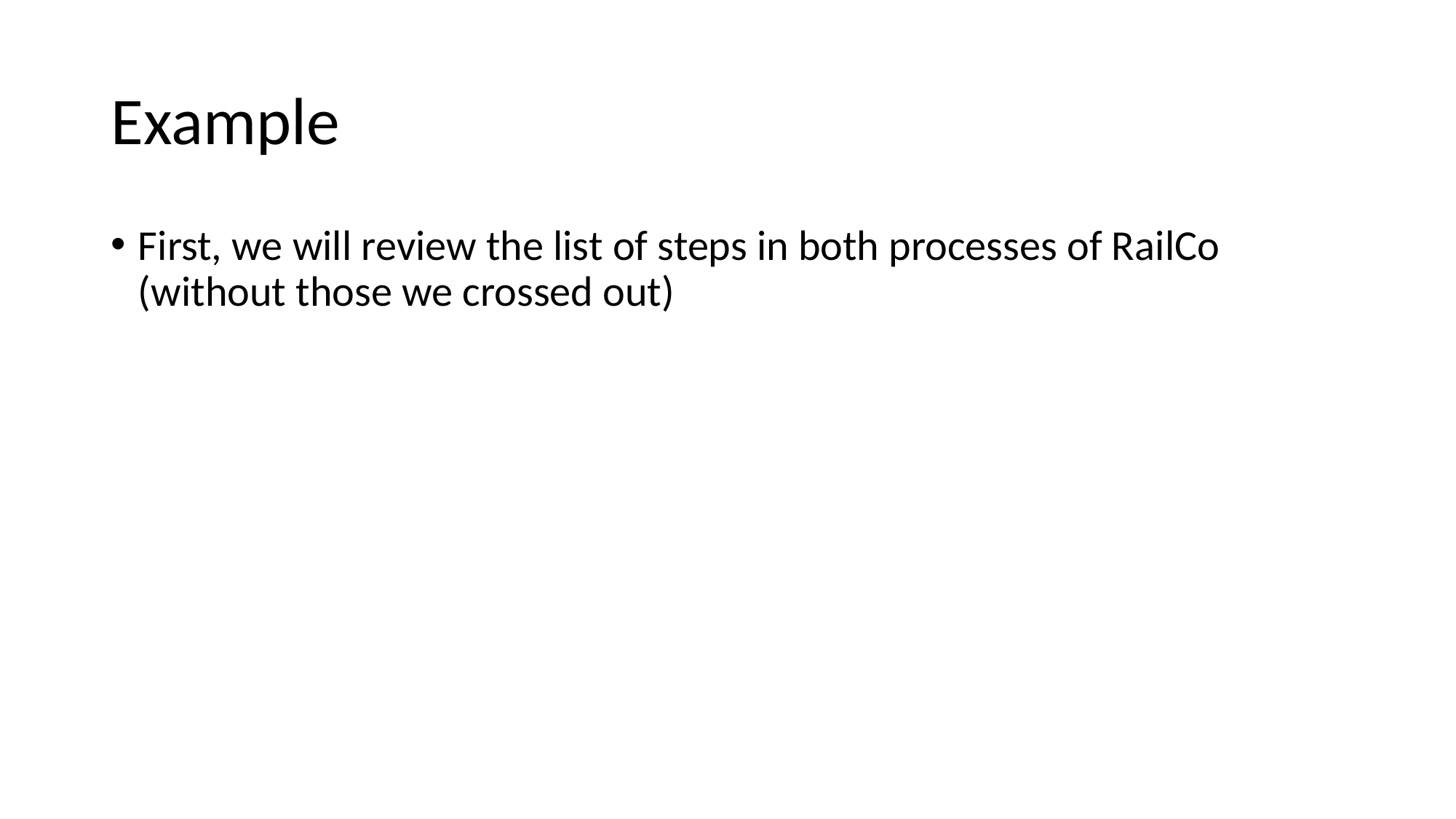

# Example
First, we will review the list of steps in both processes of RailCo (without those we crossed out)